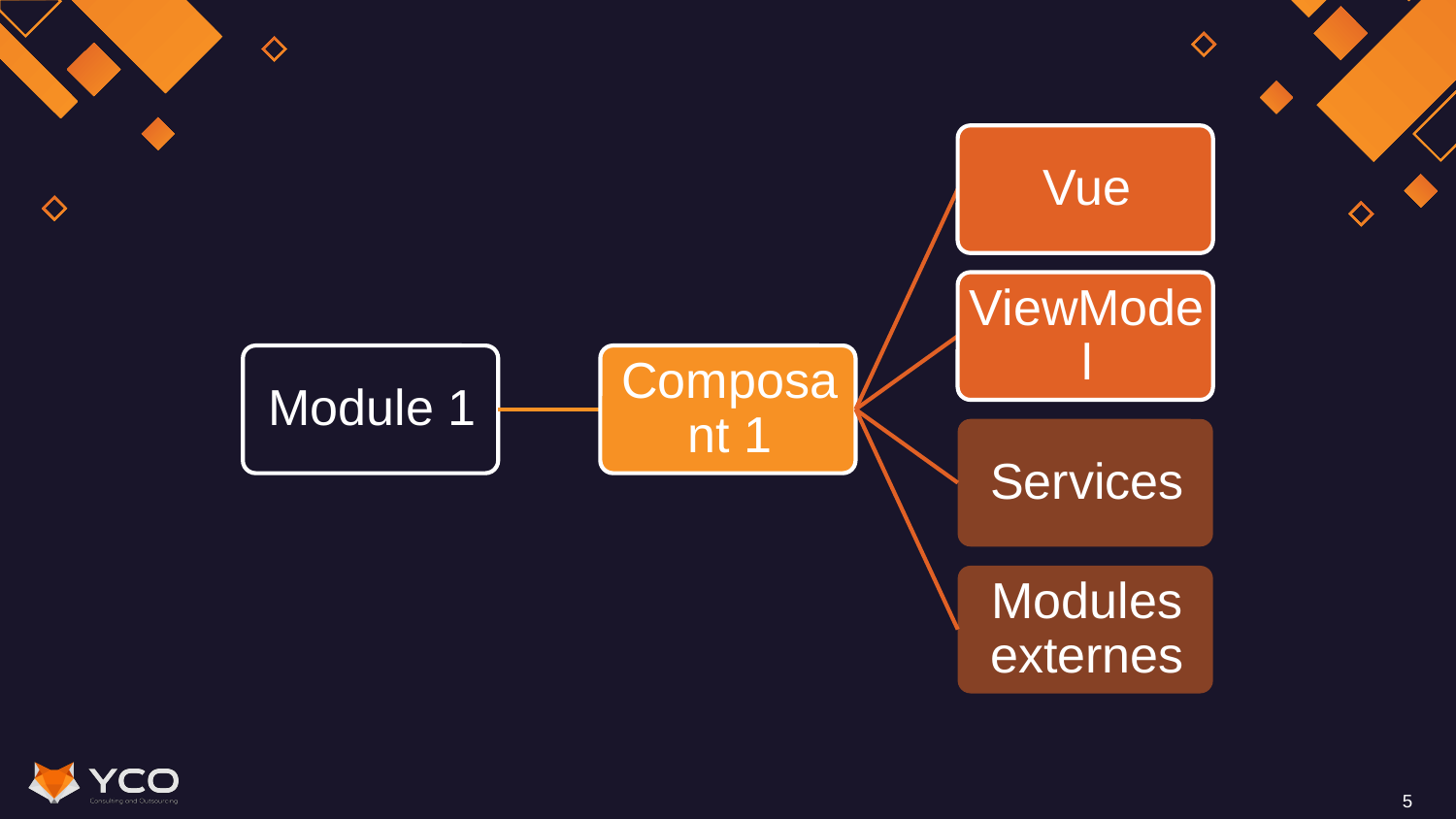

#
Module 1

Composant 1

Vue

ViewModel

Services

Modules externes